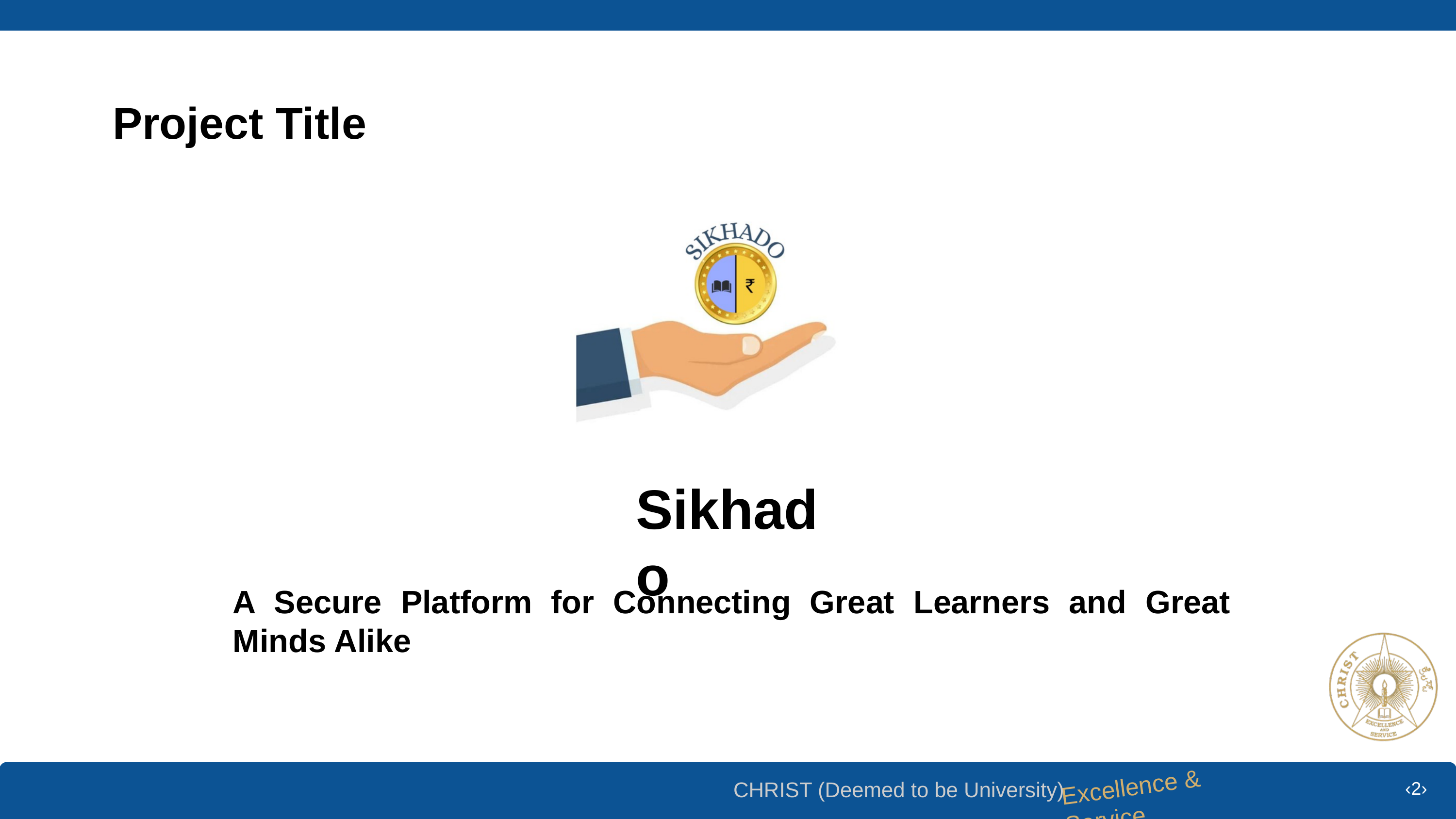

Project Title

Sikhado

A Secure Platform for Connecting Great Learners and Great Minds Alike

‹2›
Excellence & Service
CHRIST (Deemed to be University)